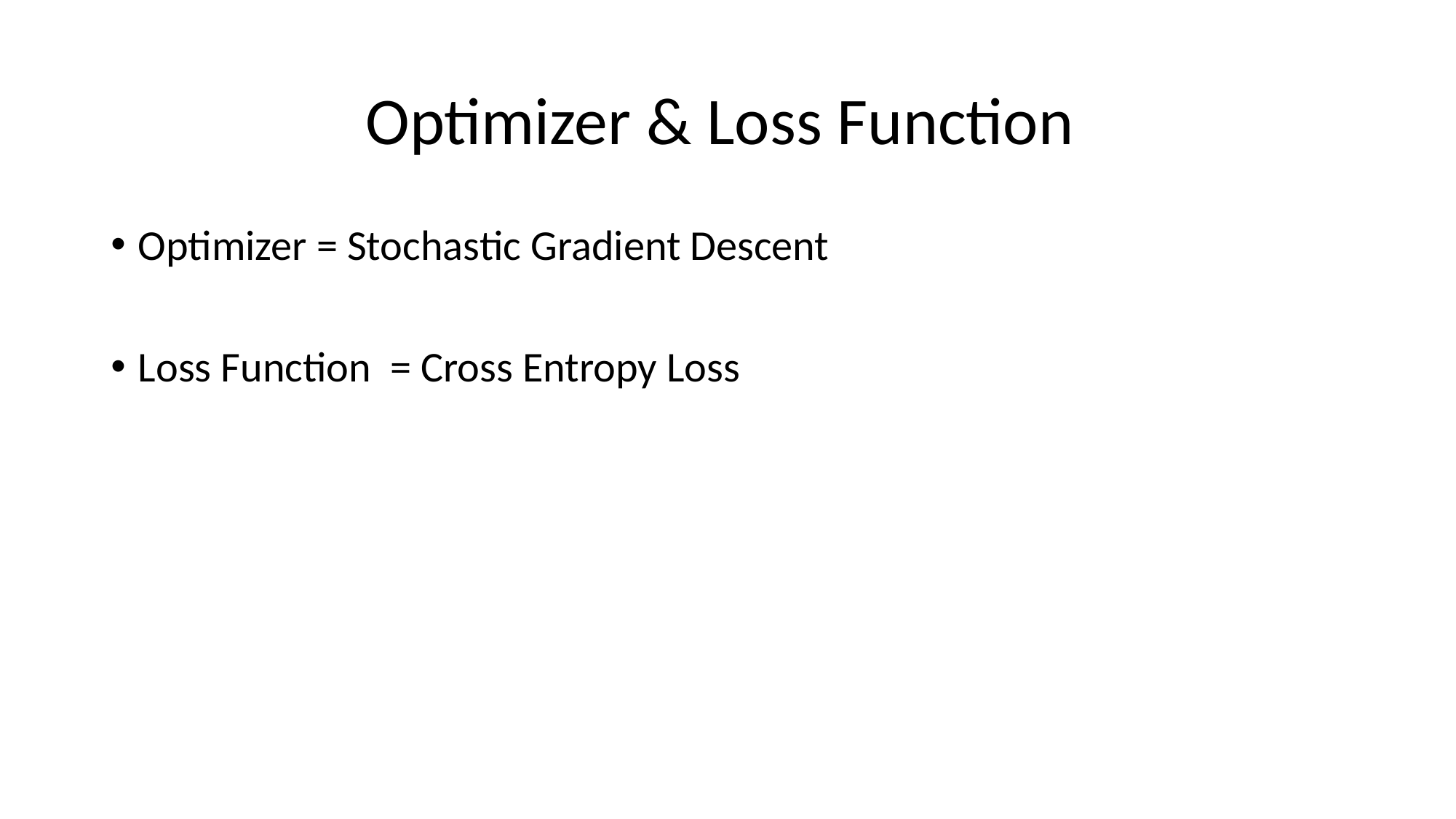

# Optimizer & Loss Function
Optimizer = Stochastic Gradient Descent

Loss Function  = Cross Entropy Loss